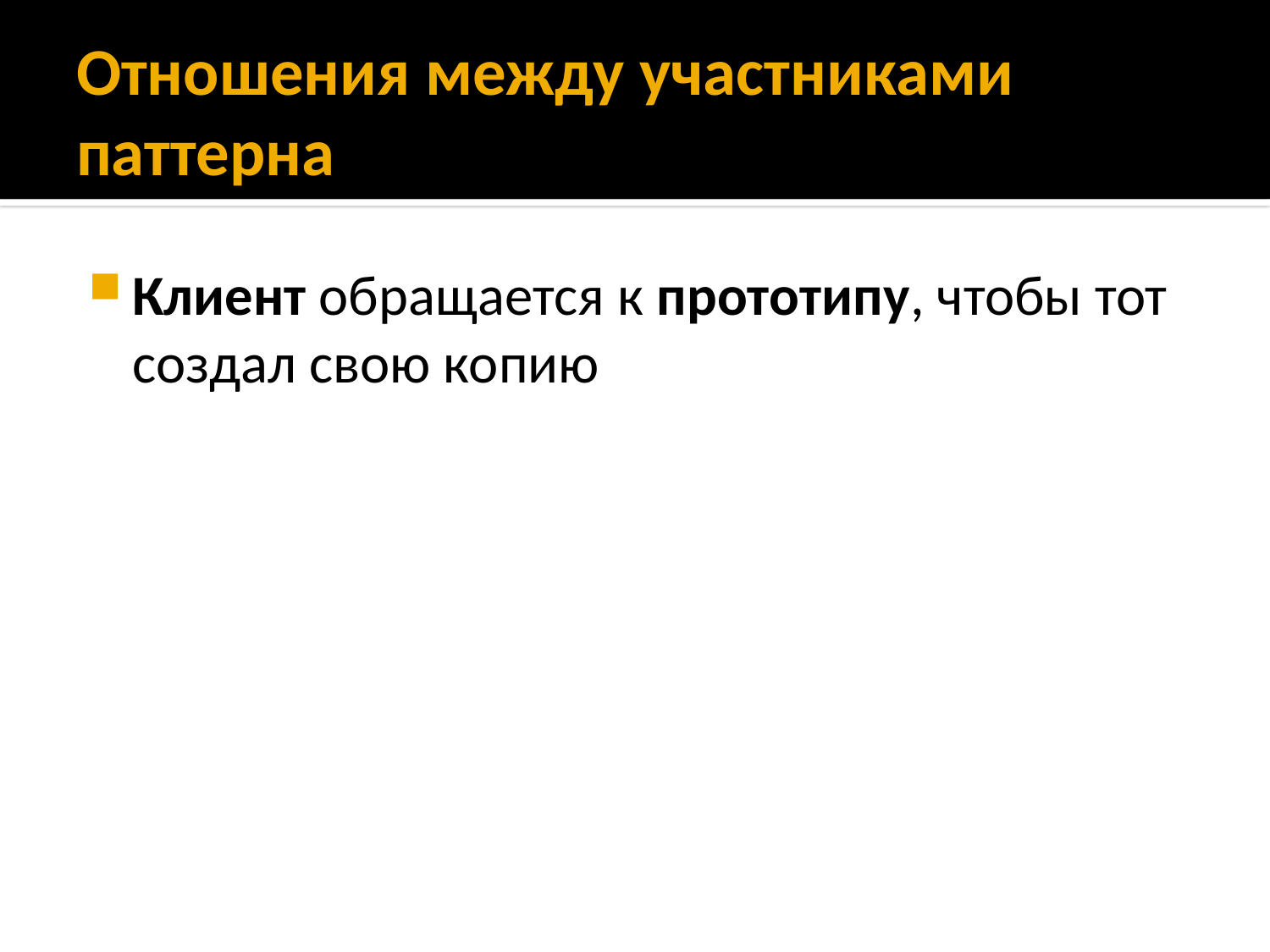

# Отношения между участниками паттерна
Клиент обращается к прототипу, чтобы тот создал свою копию